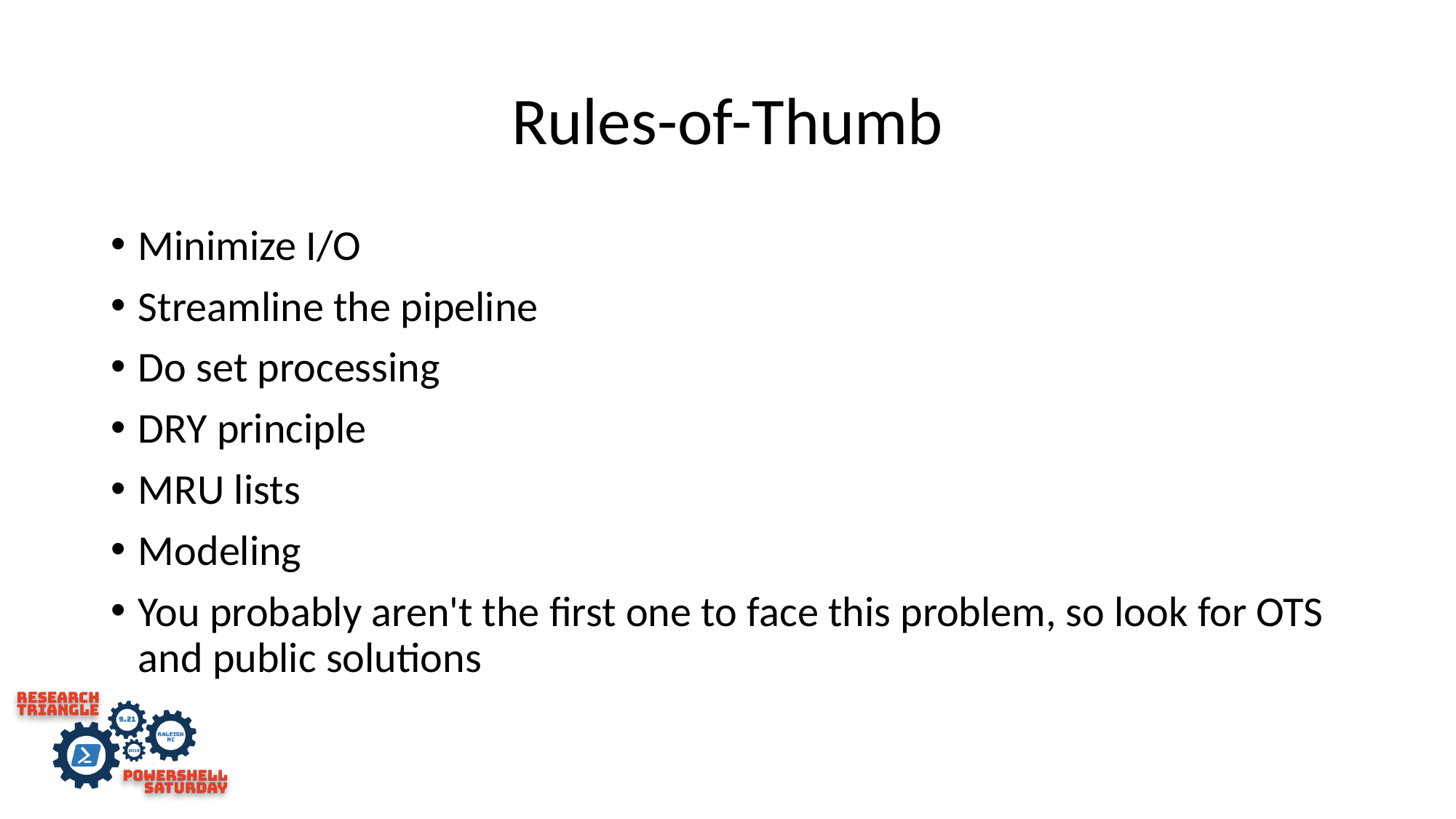

# Rules-of-Thumb
Minimize I/O
Streamline the pipeline
Do set processing
DRY principle
MRU lists
Modeling
You probably aren't the first one to face this problem, so look for OTS and public solutions